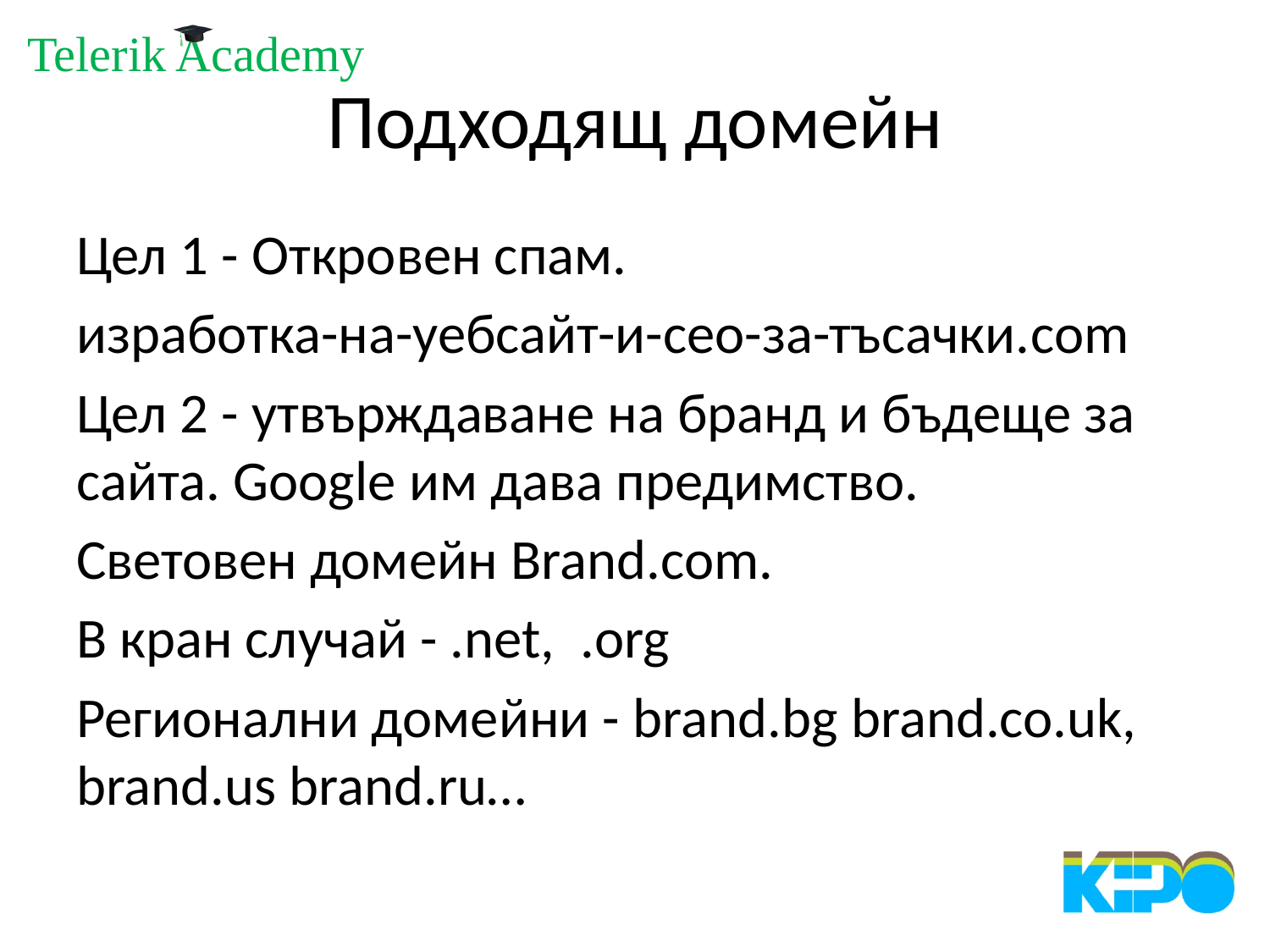

# Подходящ домейн
Цел 1 - Откровен спам.
изработка-на-уебсайт-и-сео-за-тъсачки.com
Цел 2 - утвърждаване на бранд и бъдеще за сайта. Google им дава предимство.
Световен домейн Brand.com.
В кран случай - .net,  .org
Регионални домейни - brand.bg brand.co.uk, brand.us brand.ru…